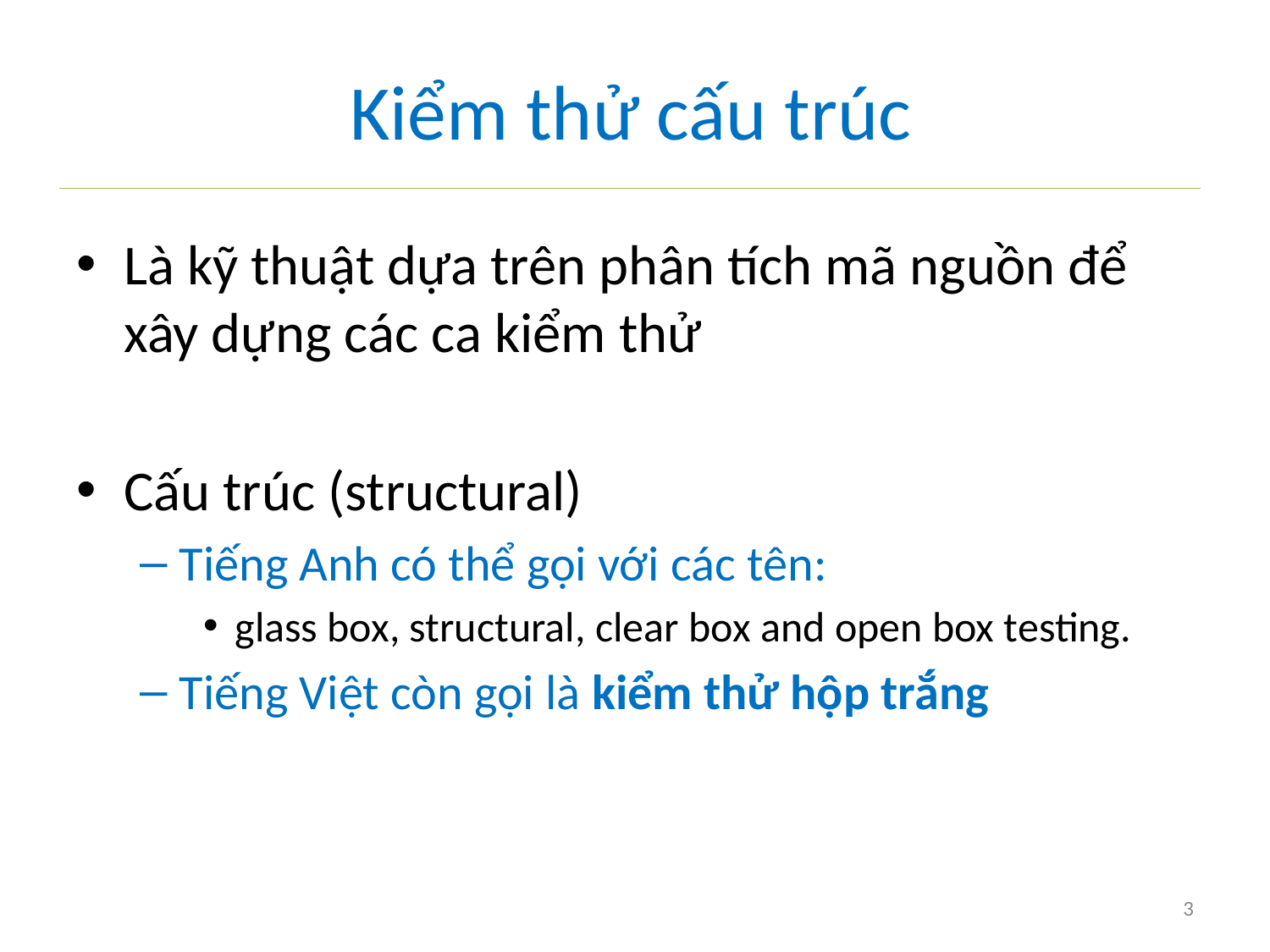

# Kiểm thử cấu trúc
Là kỹ thuật dựa trên phân tích mã nguồn để xây dựng các ca kiểm thử

Cấu trúc (structural)
Tiếng Anh có thể gọi với các tên:
glass box, structural, clear box and open box testing.
Tiếng Việt còn gọi là kiểm thử hộp trắng
3